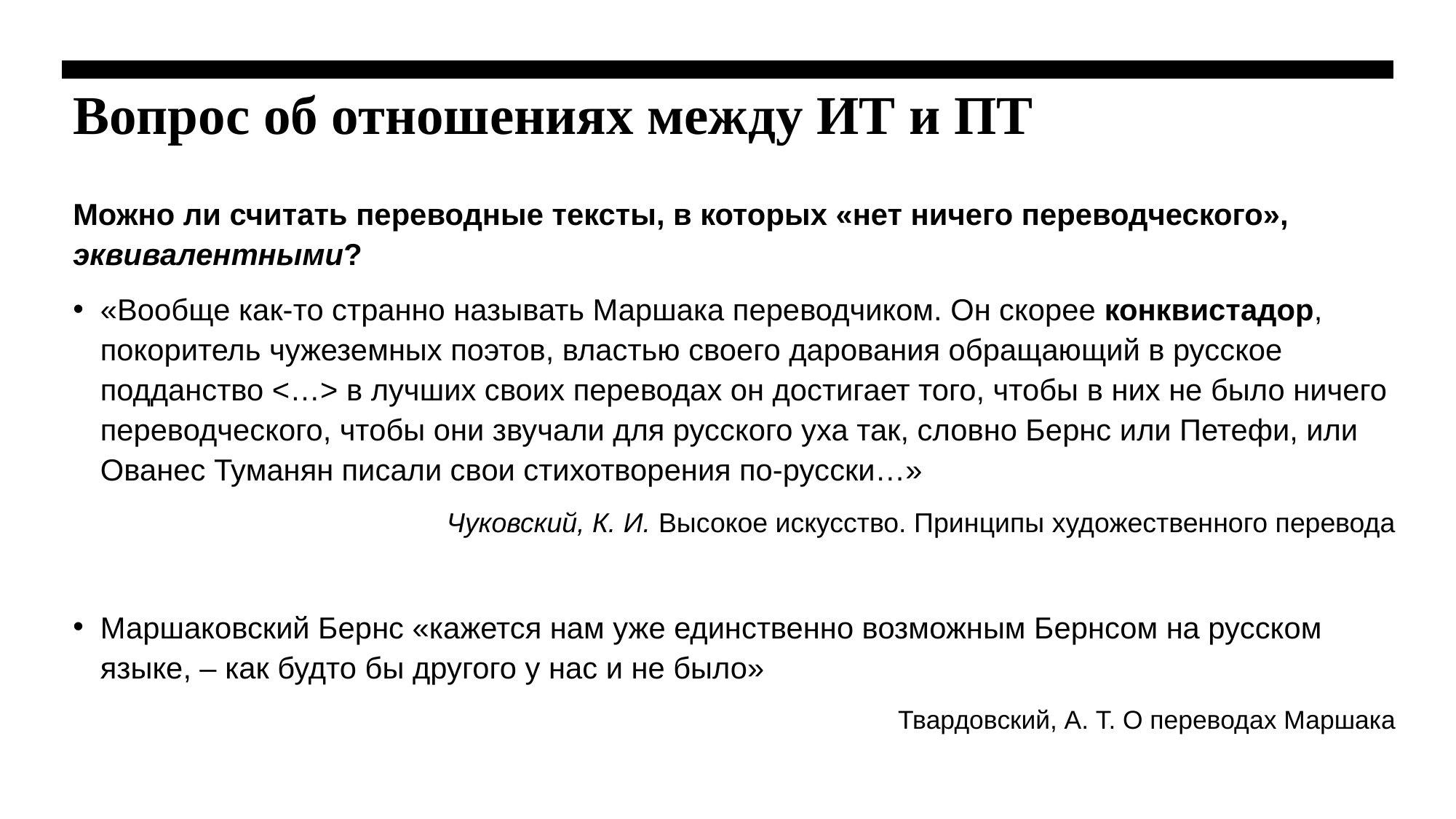

# Вопрос об отношениях между ИТ и ПТ
Можно ли считать переводные тексты, в которых «нет ничего переводческого», эквивалентными?
«Вообще как-то странно называть Маршака переводчиком. Он скорее конквистадор, покоритель чужеземных поэтов, властью своего дарования обращающий в русское подданство <…> в лучших своих переводах он достигает того, чтобы в них не было ничего переводческого, чтобы они звучали для русского уха так, словно Бернс или Петефи, или Ованес Туманян писали свои стихотворения по-русски…»
Чуковский, К. И. Высокое искусство. Принципы художественного перевода

Маршаковский Бернс «кажется нам уже единственно возможным Бернсом на русском языке, – как будто бы другого у нас и не было»
Твардовский, А. Т. О переводах Маршака